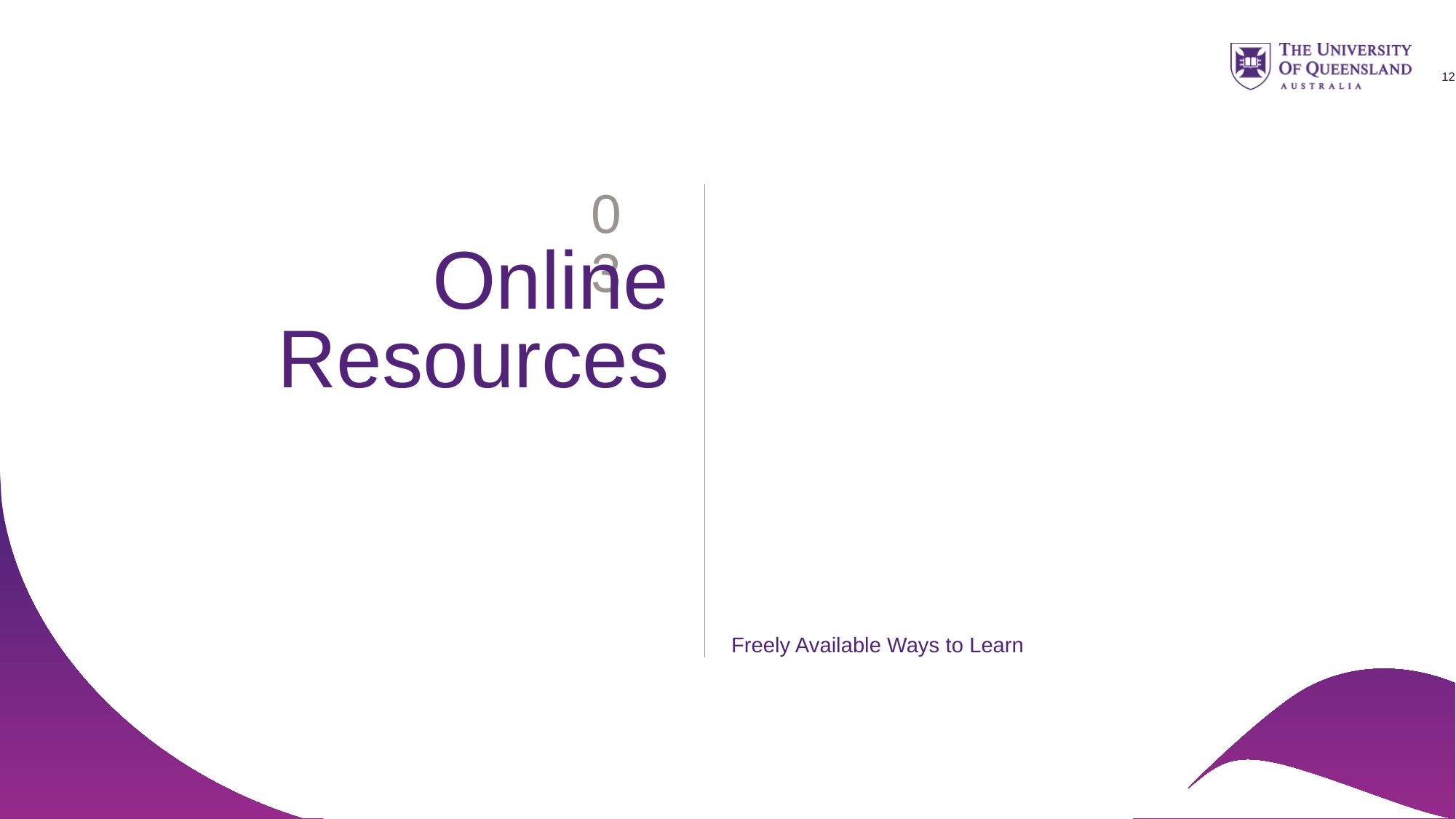

12
# 03
Online Resources
Freely Available Ways to Learn